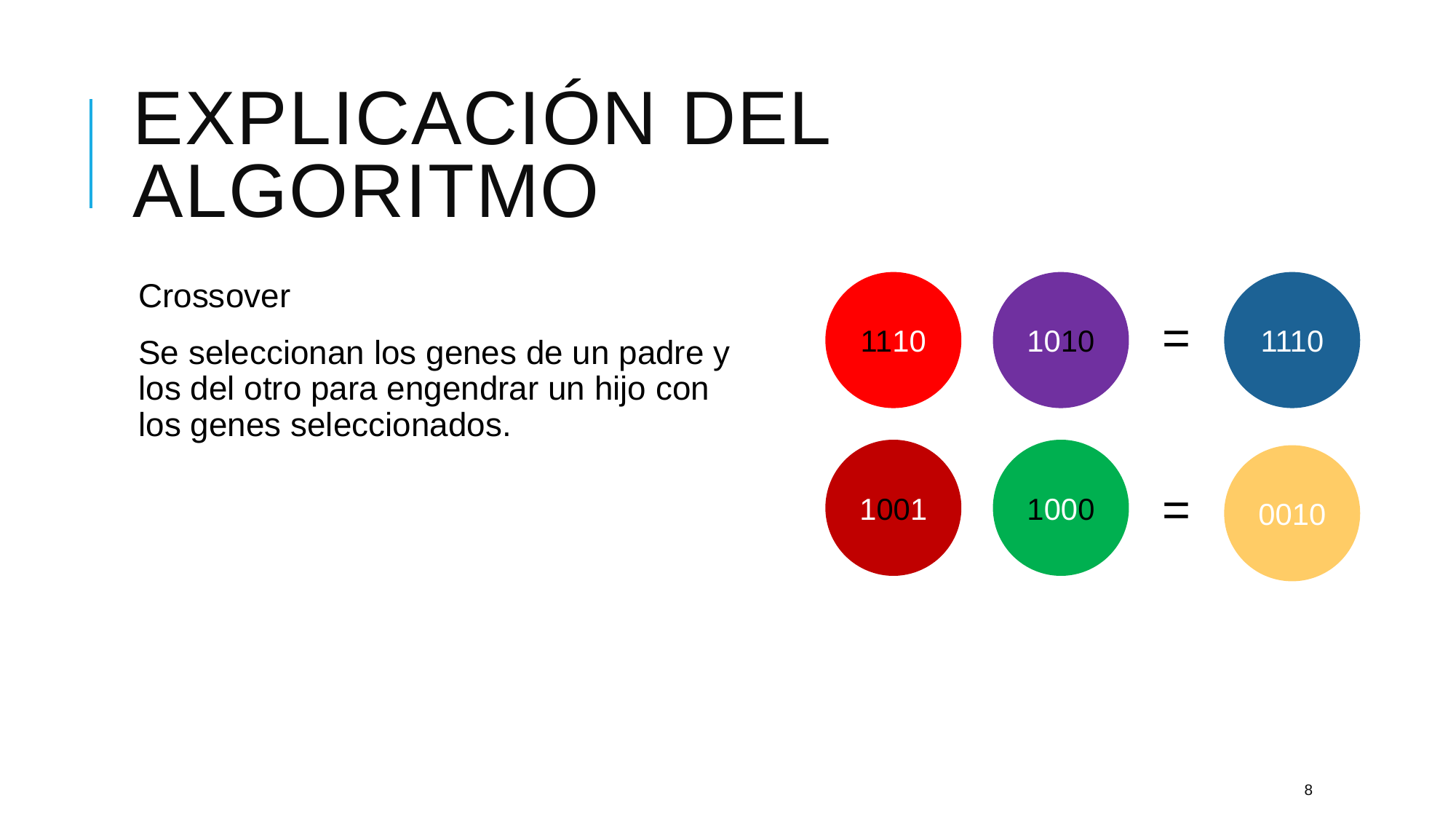

# Explicación del algoritmo
Crossover
Se seleccionan los genes de un padre y los del otro para engendrar un hijo con los genes seleccionados.
1110
1010
1110
=
1001
1000
0010
=
8